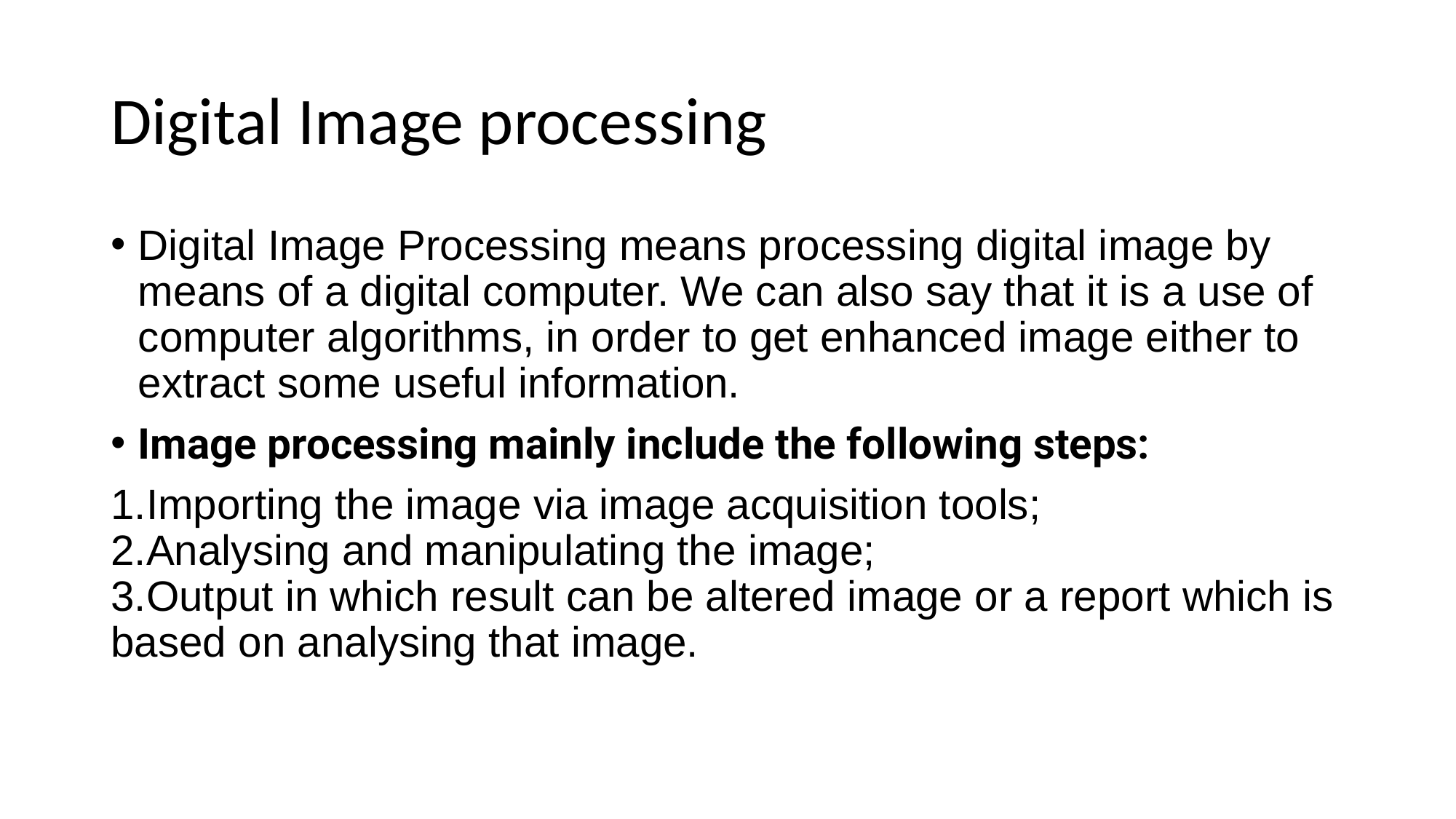

# Digital Image processing
Digital Image Processing means processing digital image by means of a digital computer. We can also say that it is a use of computer algorithms, in order to get enhanced image either to extract some useful information.
Image processing mainly include the following steps:
1.Importing the image via image acquisition tools;
2.Analysing and manipulating the image;
3.Output in which result can be altered image or a report which is based on analysing that image.